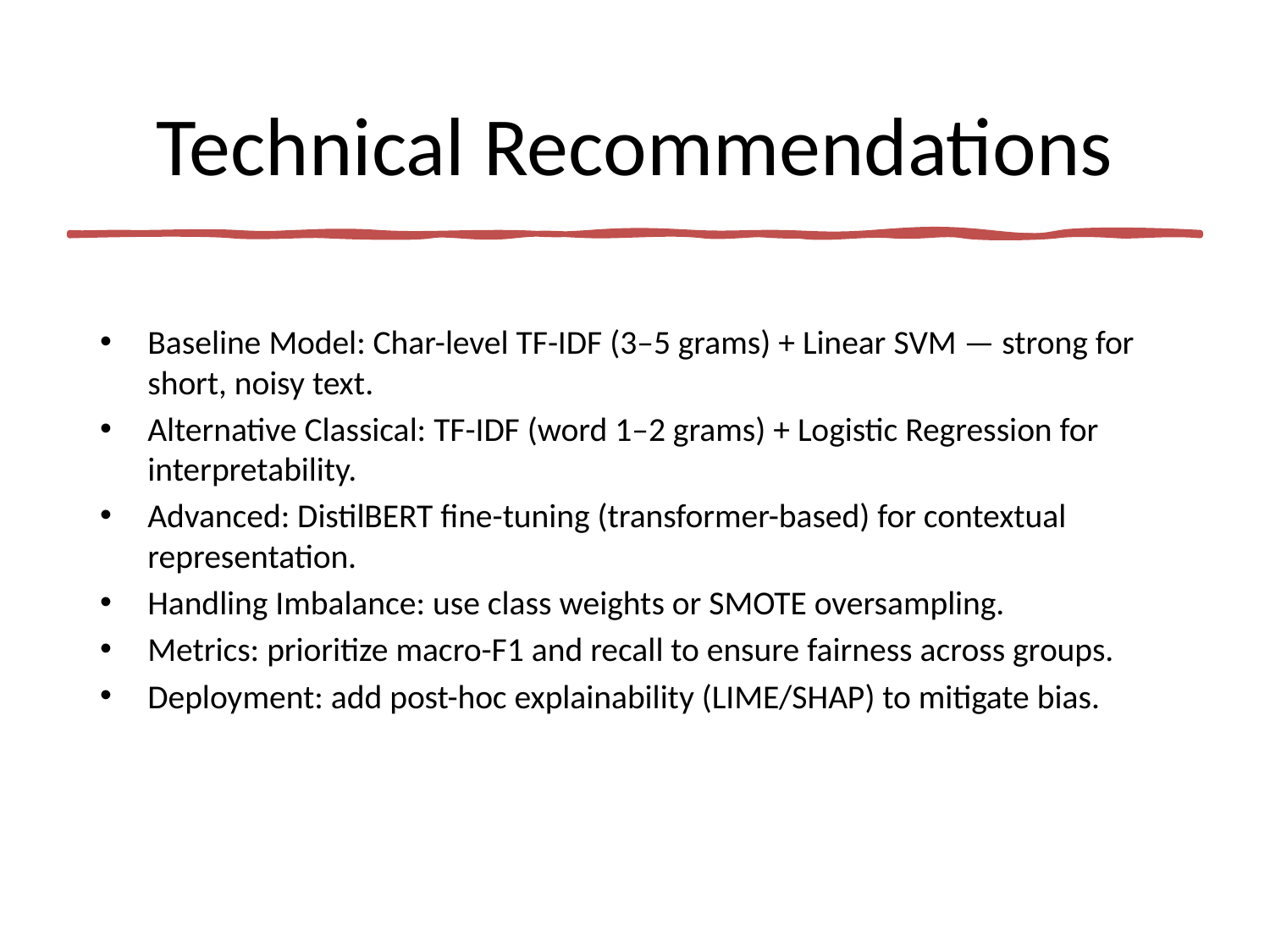

# Technical Recommendations

Baseline Model: Char-level TF-IDF (3–5 grams) + Linear SVM — strong for short, noisy text.
Alternative Classical: TF-IDF (word 1–2 grams) + Logistic Regression for interpretability.
Advanced: DistilBERT fine-tuning (transformer-based) for contextual representation.
Handling Imbalance: use class weights or SMOTE oversampling.
Metrics: prioritize macro-F1 and recall to ensure fairness across groups.
Deployment: add post-hoc explainability (LIME/SHAP) to mitigate bias.